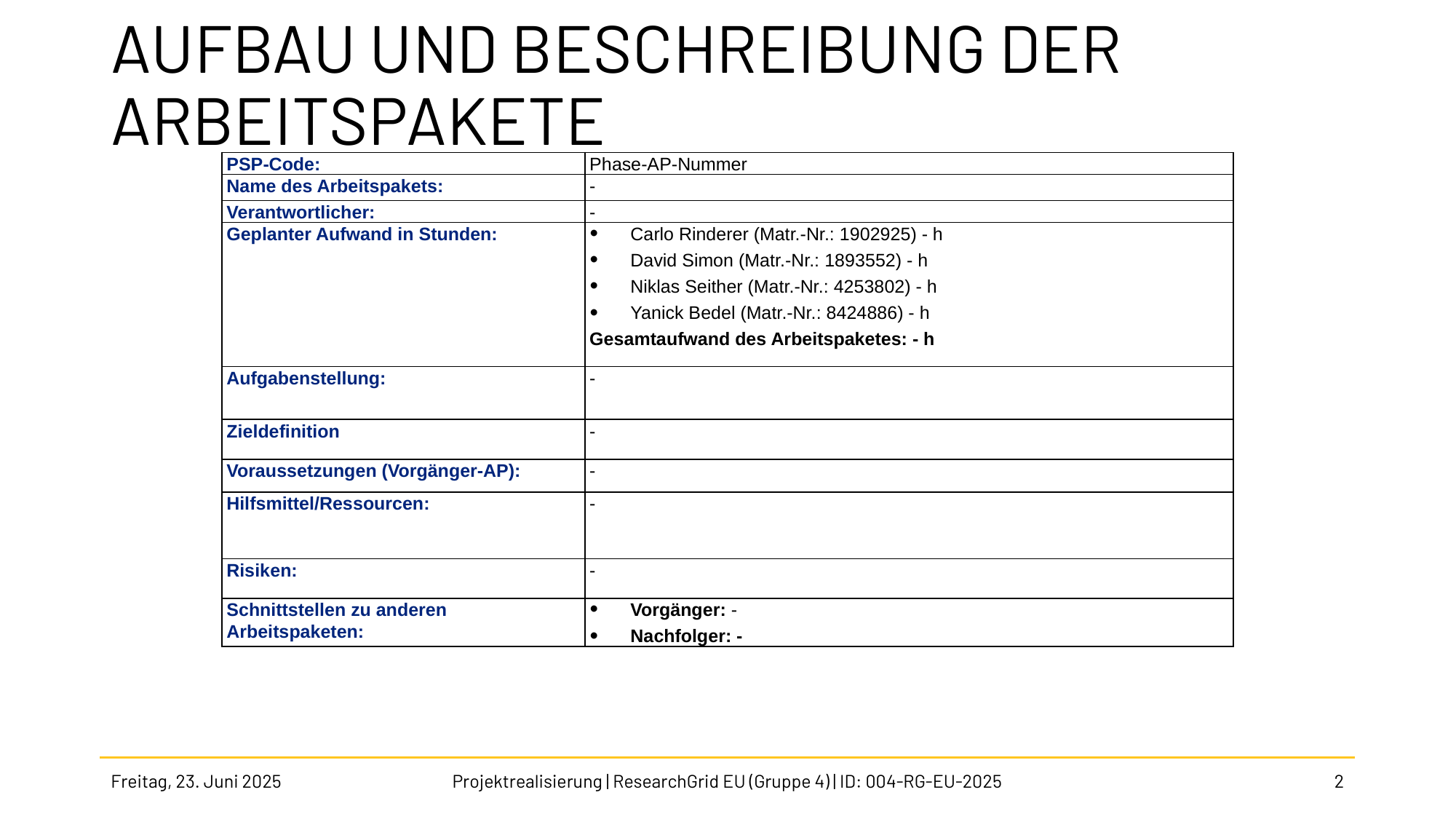

# Aufbau und Beschreibung der Arbeitspakete
| PSP-Code: | Phase-AP-Nummer |
| --- | --- |
| Name des Arbeitspakets: | - |
| Verantwortlicher: | - |
| Geplanter Aufwand in Stunden: | Carlo Rinderer (Matr.-Nr.: 1902925) - h David Simon (Matr.-Nr.: 1893552) - h Niklas Seither (Matr.-Nr.: 4253802) - h Yanick Bedel (Matr.-Nr.: 8424886) - h Gesamtaufwand des Arbeitspaketes: - h |
| Aufgabenstellung: | - |
| Zieldefinition | - |
| Voraussetzungen (Vorgänger-AP): | - |
| Hilfsmittel/Ressourcen: | - |
| Risiken: | - |
| Schnittstellen zu anderen Arbeitspaketen: | Vorgänger: - Nachfolger: - |
Freitag, 23. Juni 2025
Projektrealisierung | ResearchGrid EU (Gruppe 4) | ID: 004-RG-EU-2025
2